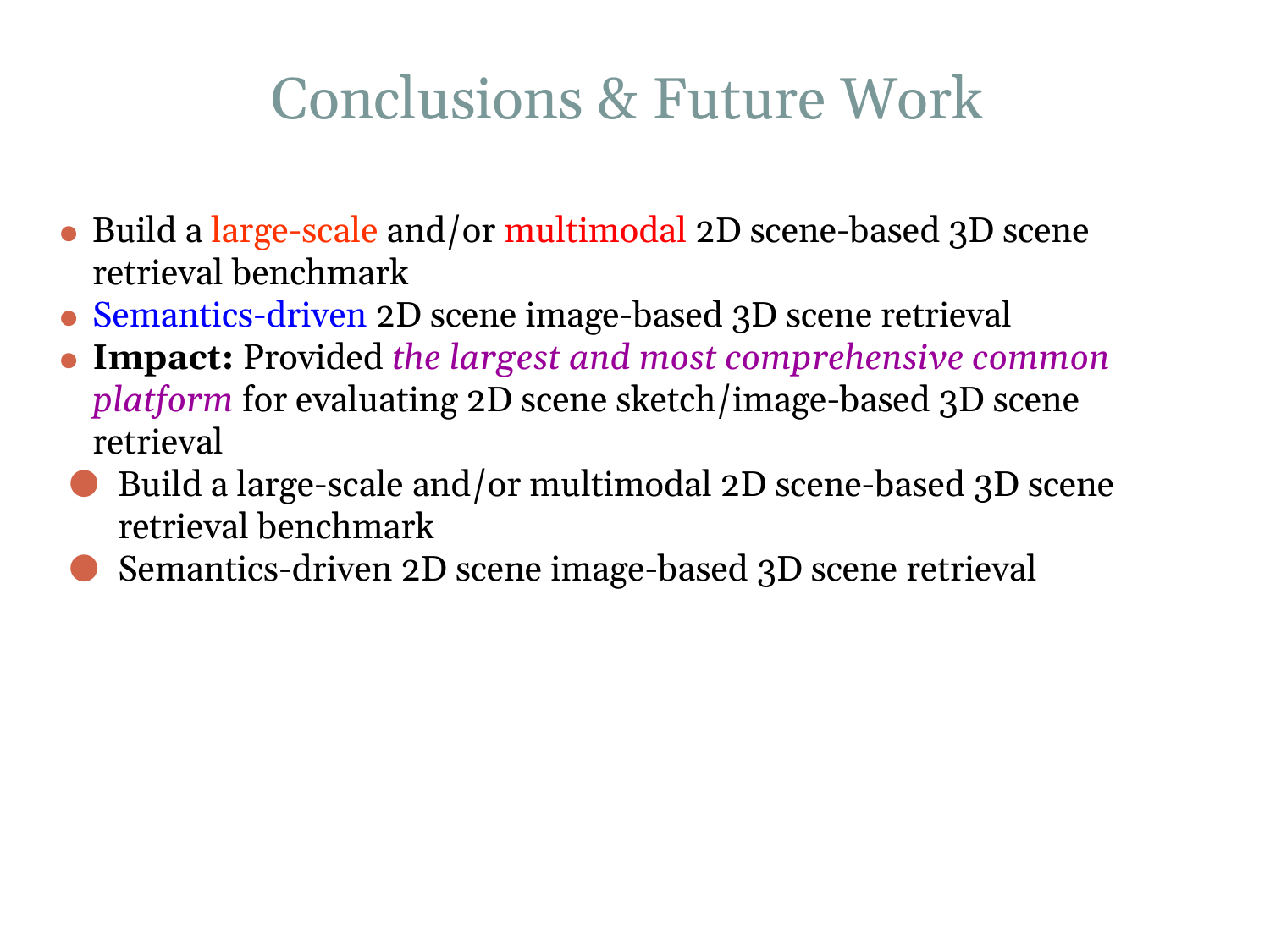

Conclusions & Future Work
Build a large-scale and/or multimodal 2D scene-based 3D scene retrieval benchmark
Semantics-driven 2D scene image-based 3D scene retrieval
Impact: Provided the largest and most comprehensive common platform for evaluating 2D scene sketch/image-based 3D scene retrieval
Build a large-scale and/or multimodal 2D scene-based 3D scene retrieval benchmark
Semantics-driven 2D scene image-based 3D scene retrieval